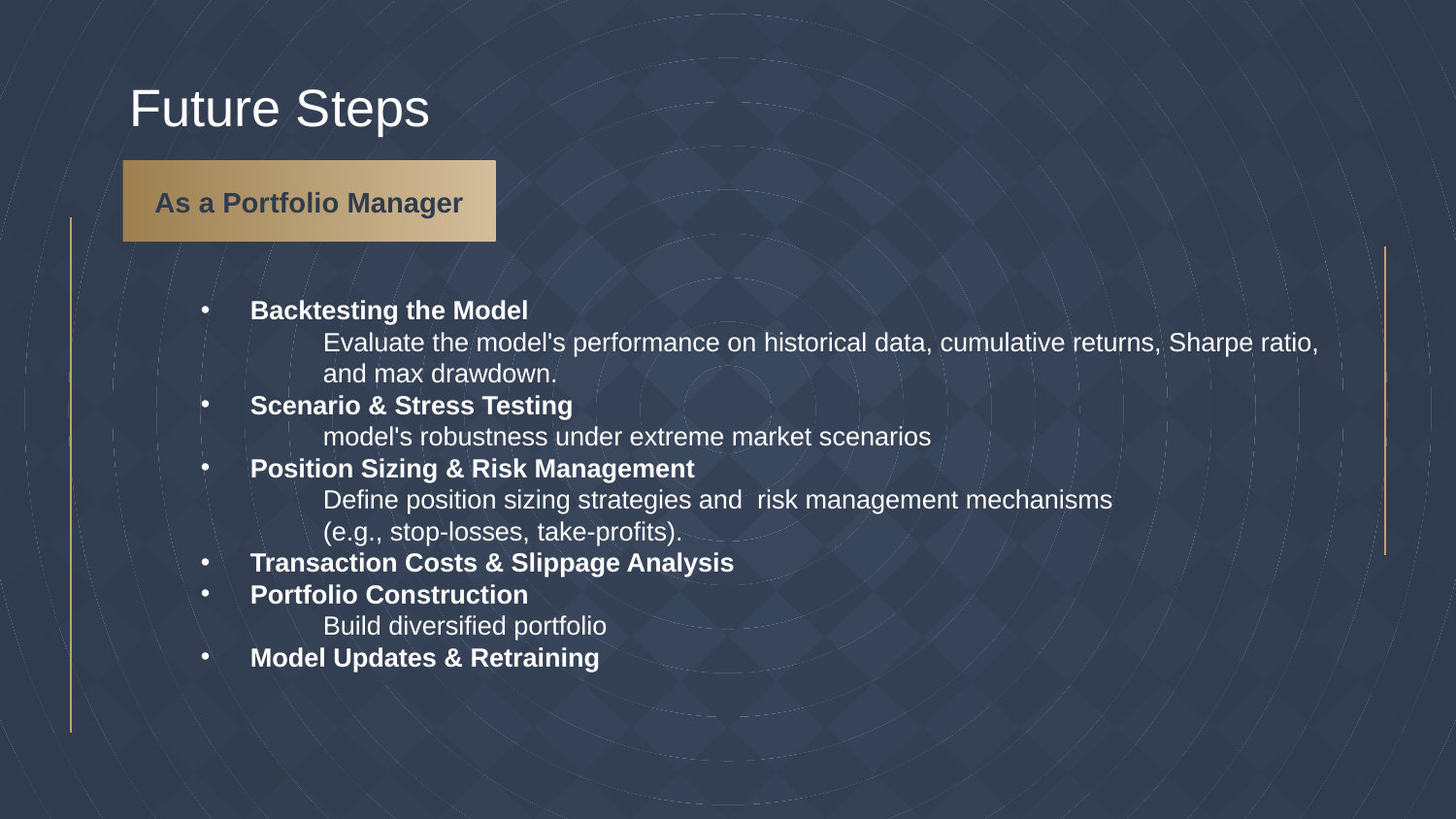

# Future Steps
As a Portfolio Manager
Backtesting the Model
Evaluate the model's performance on historical data, cumulative returns, Sharpe ratio, and max drawdown.
Scenario & Stress Testing
model's robustness under extreme market scenarios
Position Sizing & Risk Management
Define position sizing strategies and  risk management mechanisms
(e.g., stop-losses, take-profits).
Transaction Costs & Slippage Analysis
Portfolio Construction
Build diversified portfolio
Model Updates & Retraining